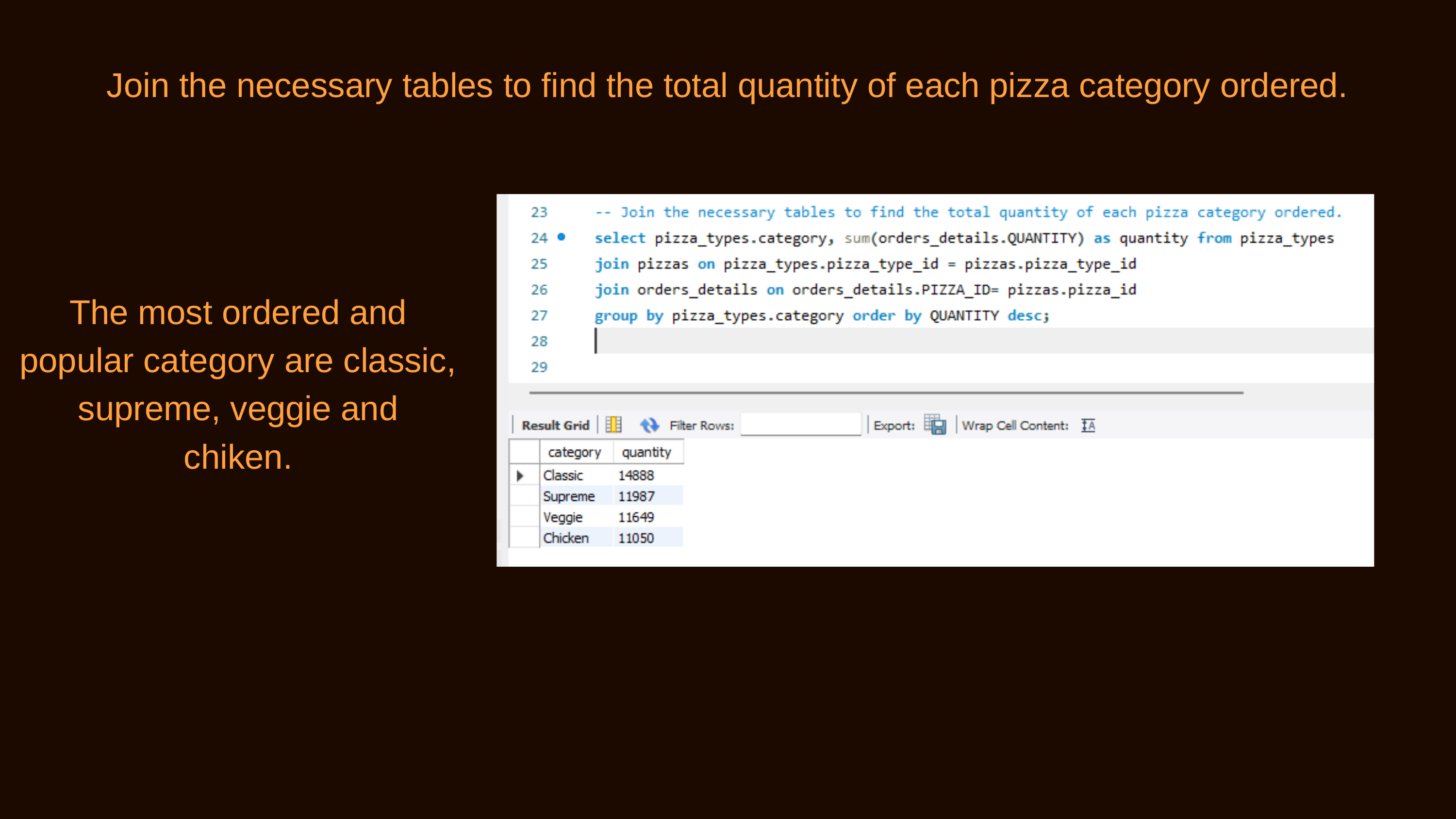

Join the necessary tables to find the total quantity of each pizza category ordered.

The most ordered and popular category are classic, supreme, veggie and chiken.